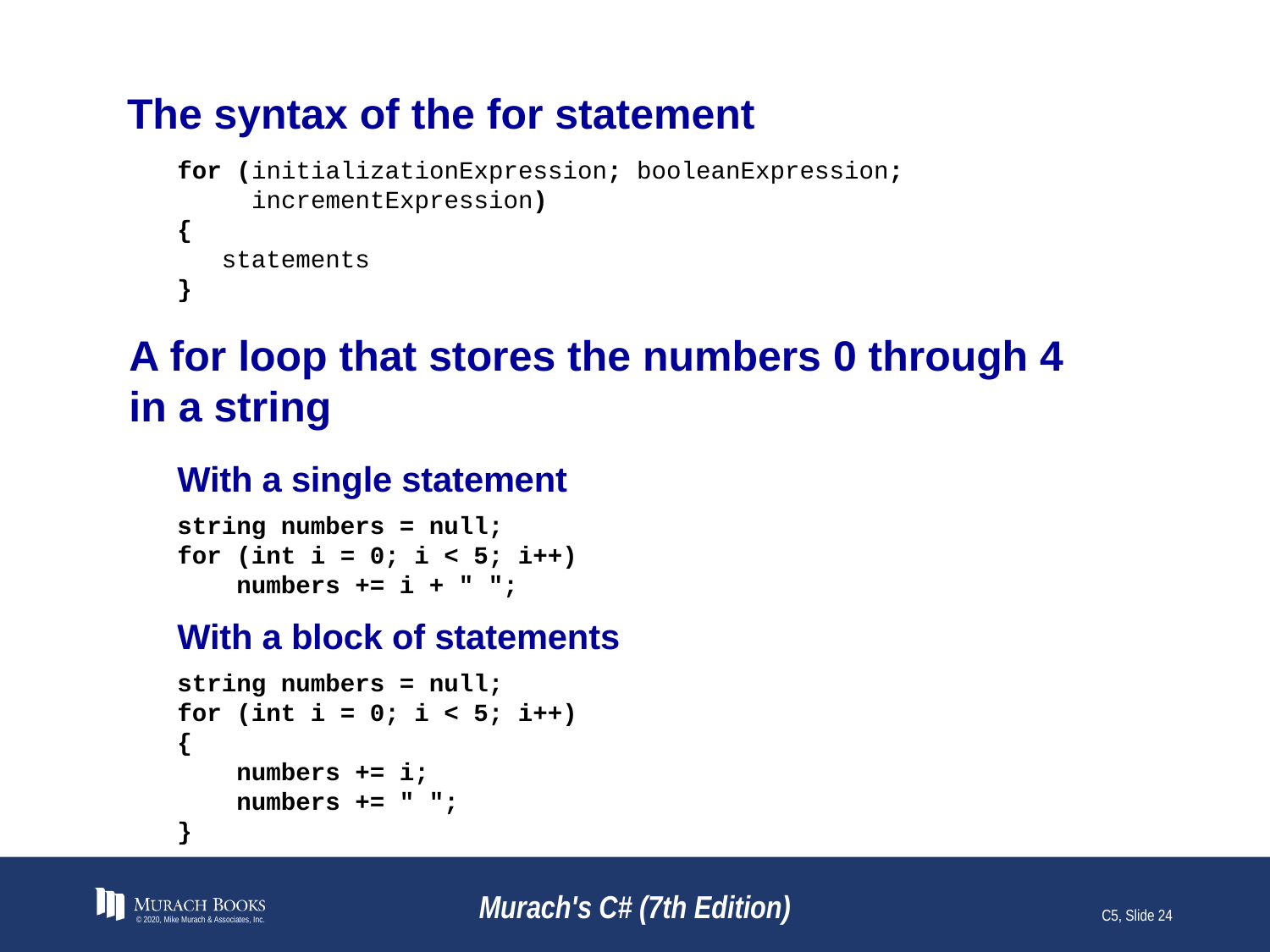

# The syntax of the for statement
for (initializationExpression; booleanExpression;
     incrementExpression)
{
   statements
}
A for loop that stores the numbers 0 through 4
in a string
With a single statement
string numbers = null;
for (int i = 0; i < 5; i++)
    numbers += i + " ";
With a block of statements
string numbers = null;
for (int i = 0; i < 5; i++)
{
    numbers += i;
    numbers += " ";
}

© 2020, Mike Murach & Associates, Inc.
Murach's C# (7th Edition)

C5, Slide 24